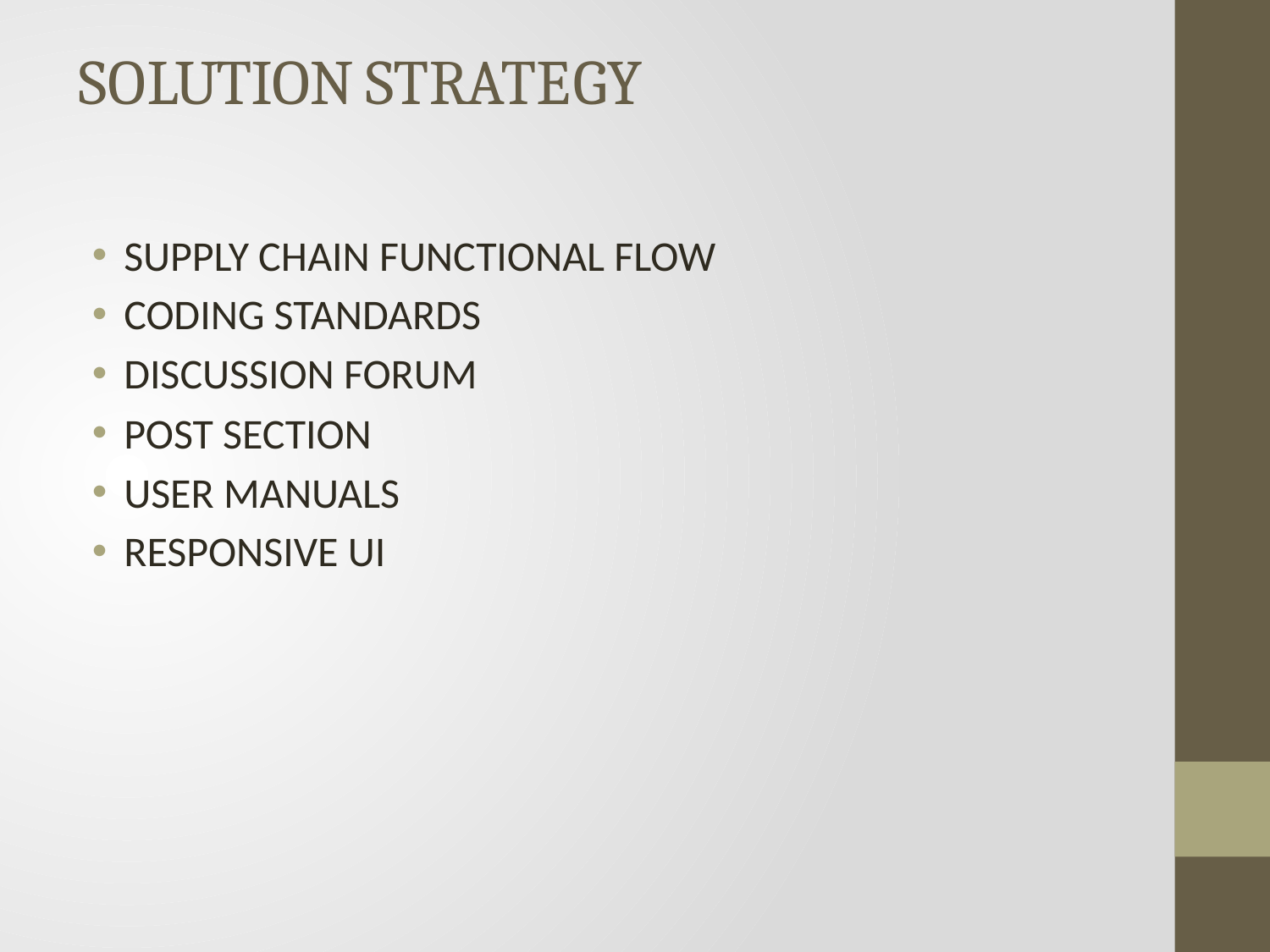

# SOLUTION STRATEGY
SUPPLY CHAIN FUNCTIONAL FLOW
CODING STANDARDS
DISCUSSION FORUM
POST SECTION
USER MANUALS
RESPONSIVE UI